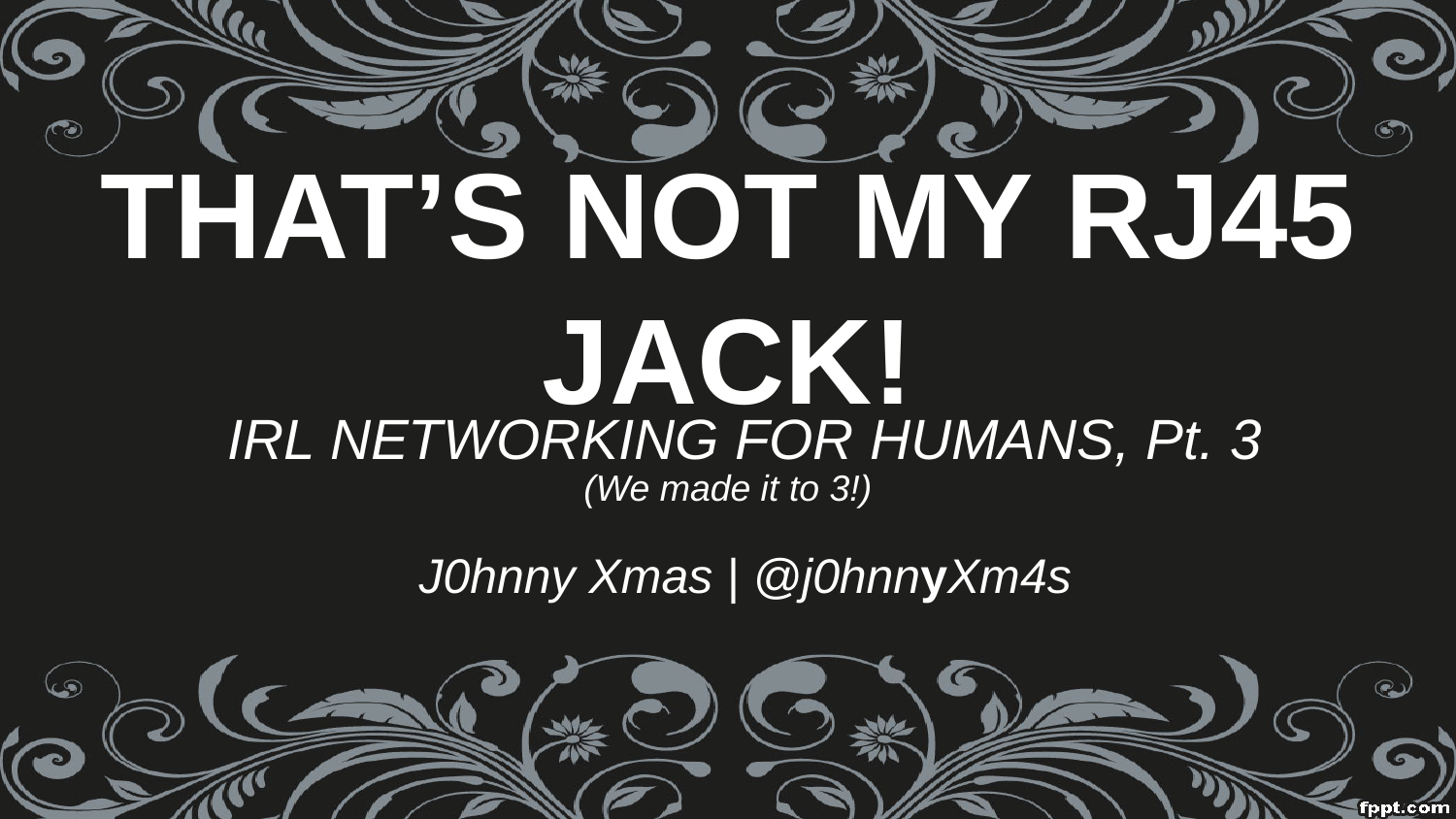

# THAT’S NOT MY RJ45 JACK!
IRL NETWORKING FOR HUMANS, Pt. 3
(We made it to 3!)
J0hnny Xmas | @j0hnnyXm4s